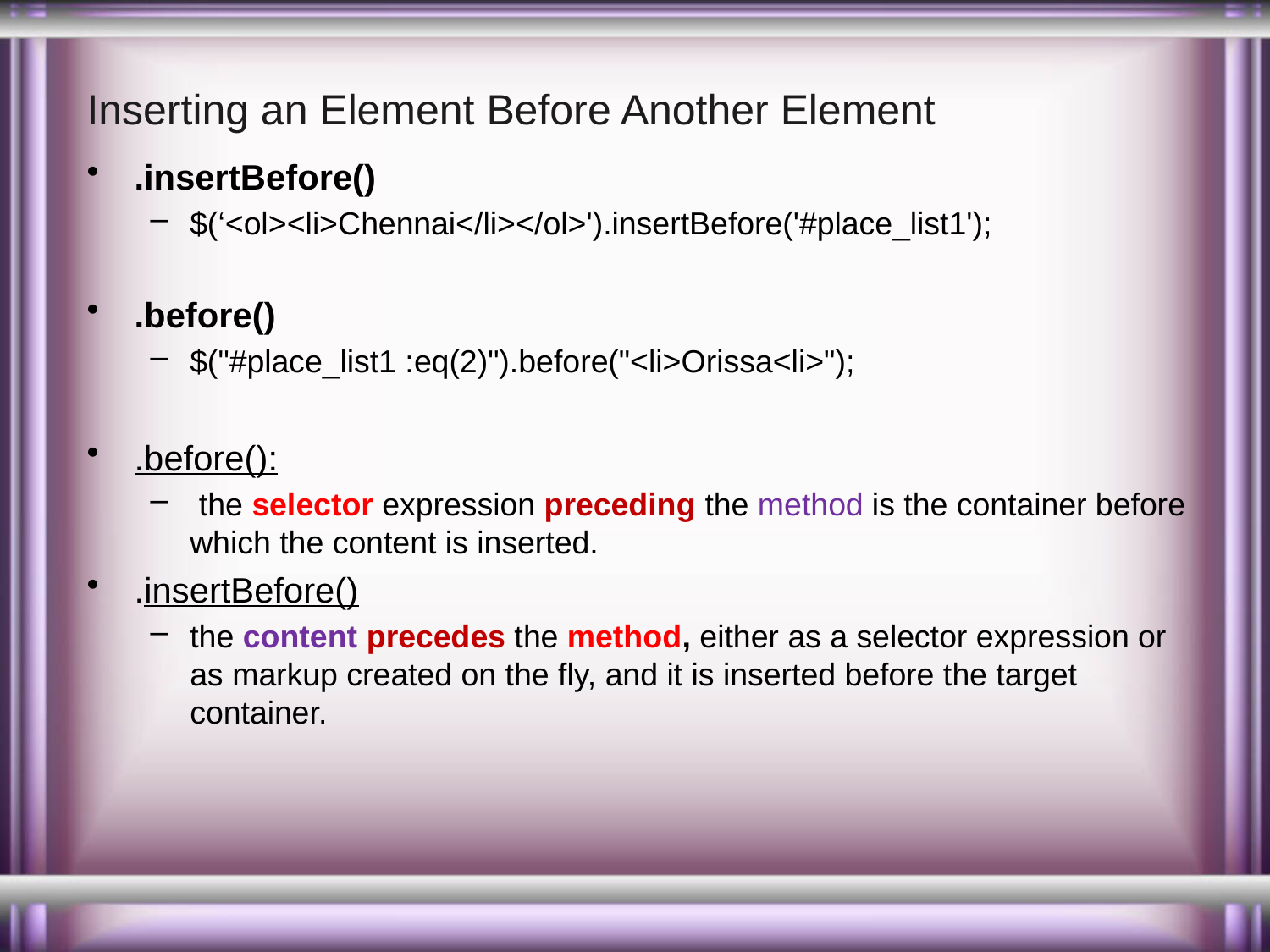

# Inserting an Element Before Another Element
.insertBefore()
$(‘<ol><li>Chennai</li></ol>').insertBefore('#place_list1');

.before()
$("#place_list1 :eq(2)").before("<li>Orissa<li>");

.before():
 the selector expression preceding the method is the container before which the content is inserted.
.insertBefore()
the content precedes the method, either as a selector expression or as markup created on the fly, and it is inserted before the target container.